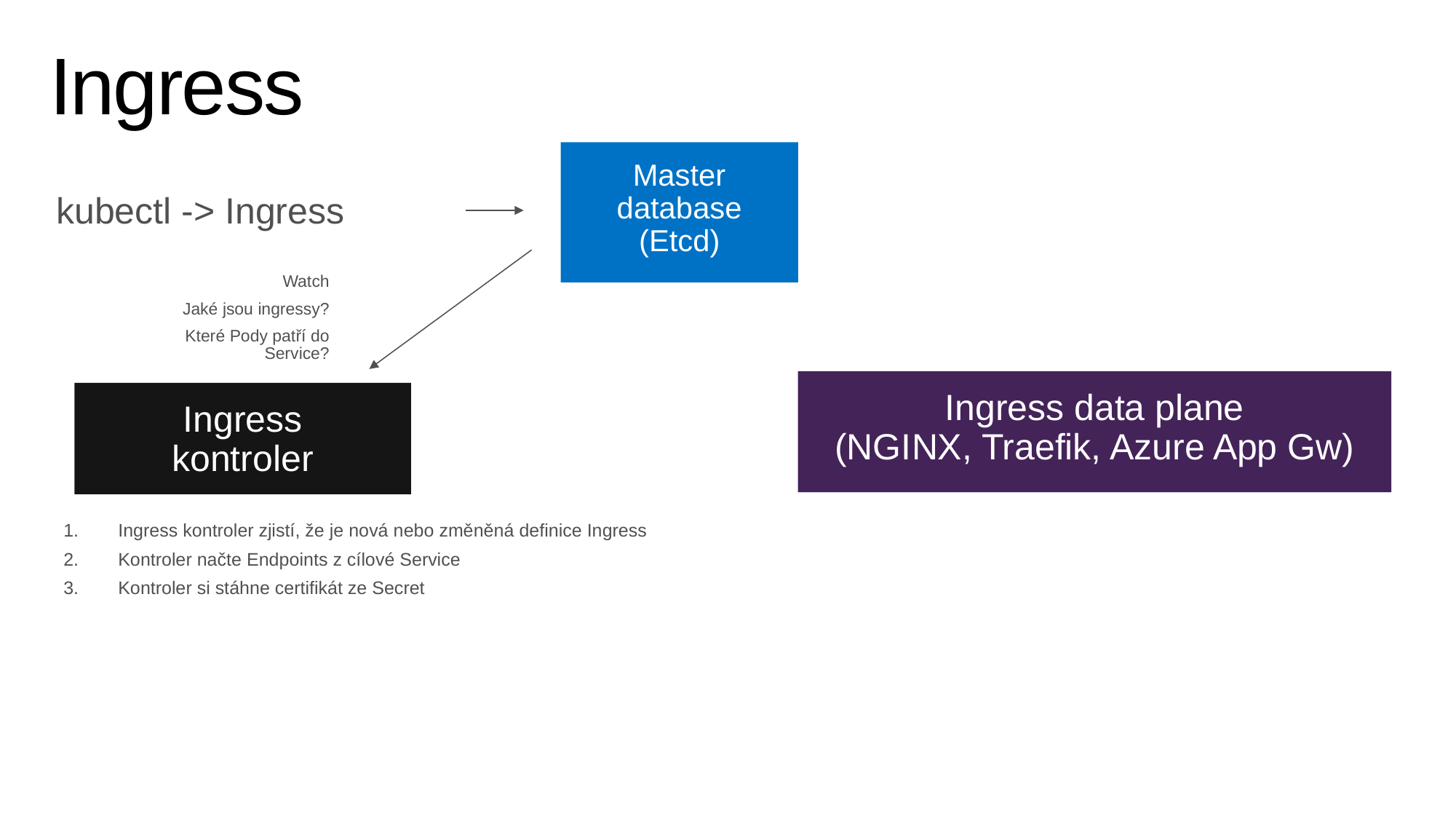

# Ingress
Master database (Etcd)
kubectl -> Ingress
Watch
Jaké jsou ingressy?
Které Pody patří do Service?

Ingress data plane
(NGINX, Traefik, Azure App Gw)
Ingress
kontroler
Ingress kontroler zjistí, že je nová nebo změněná definice Ingress
Kontroler načte Endpoints z cílové Service
Kontroler si stáhne certifikát ze Secret